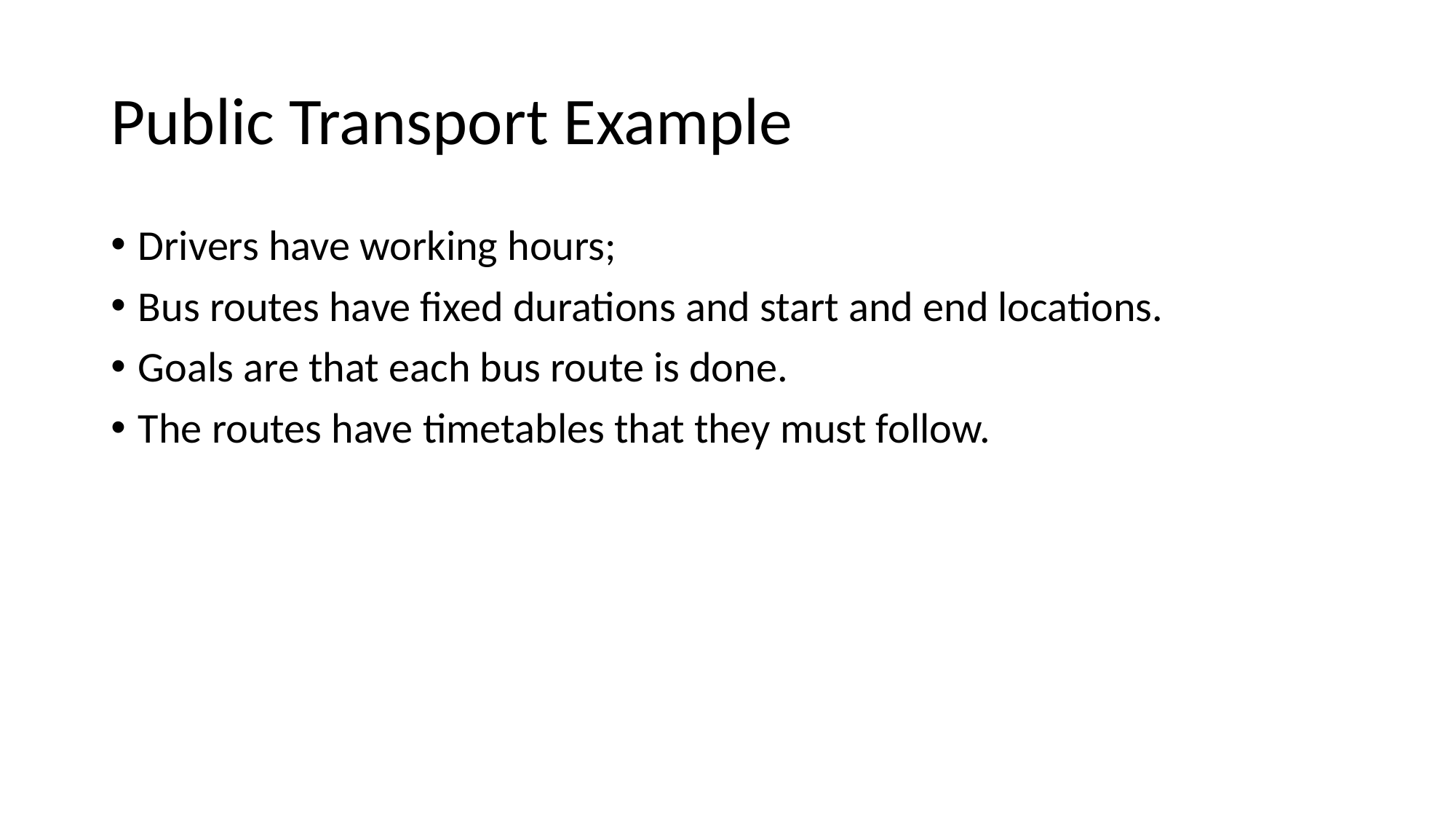

# Public Transport Example
Drivers have working hours;
Bus routes have fixed durations and start and end locations.
Goals are that each bus route is done.
The routes have timetables that they must follow.